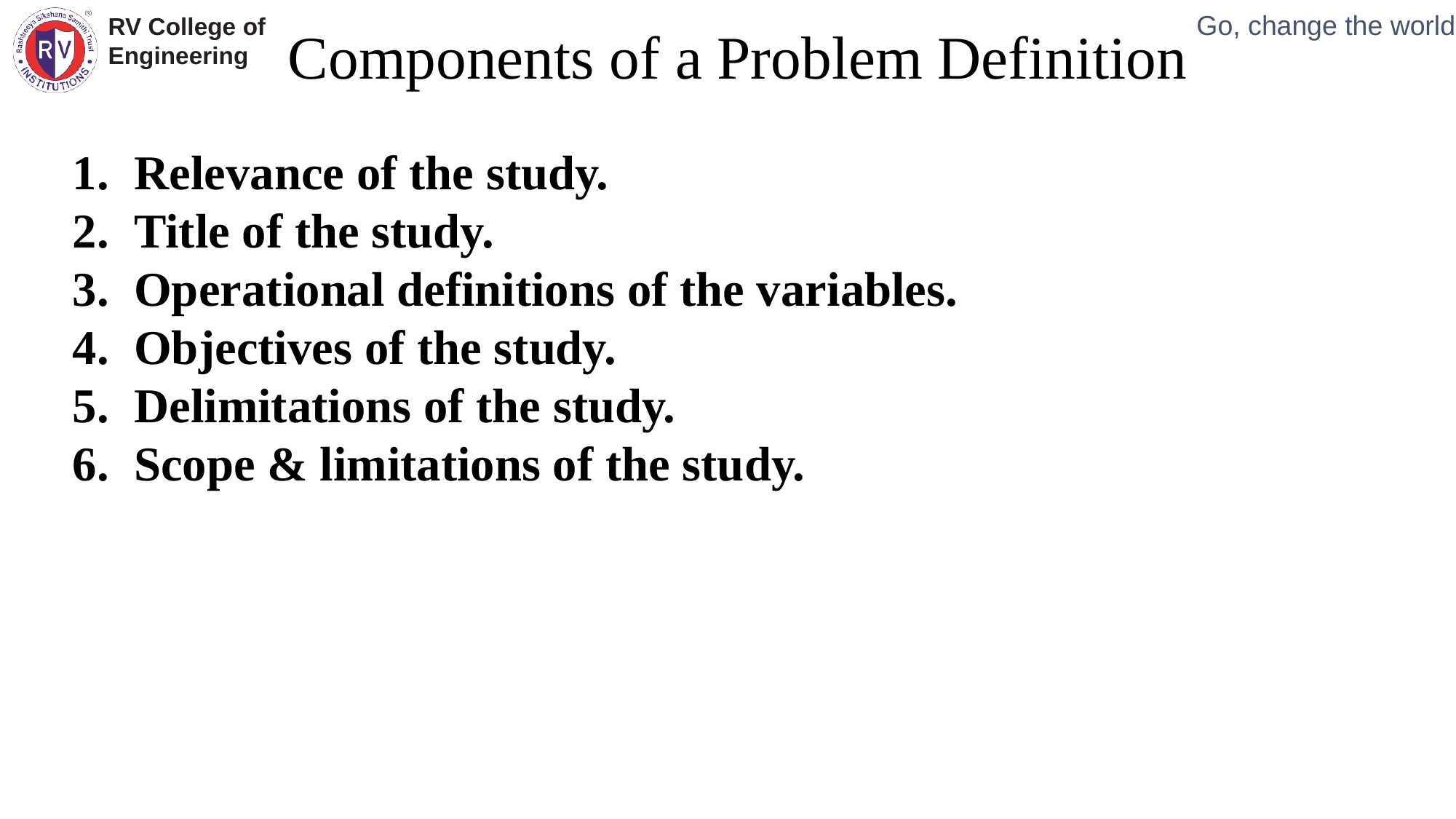

Components of a Problem Definition
Relevance of the study.
Title of the study.
Operational definitions of the variables.
Objectives of the study.
Delimitations of the study.
Scope & limitations of the study.